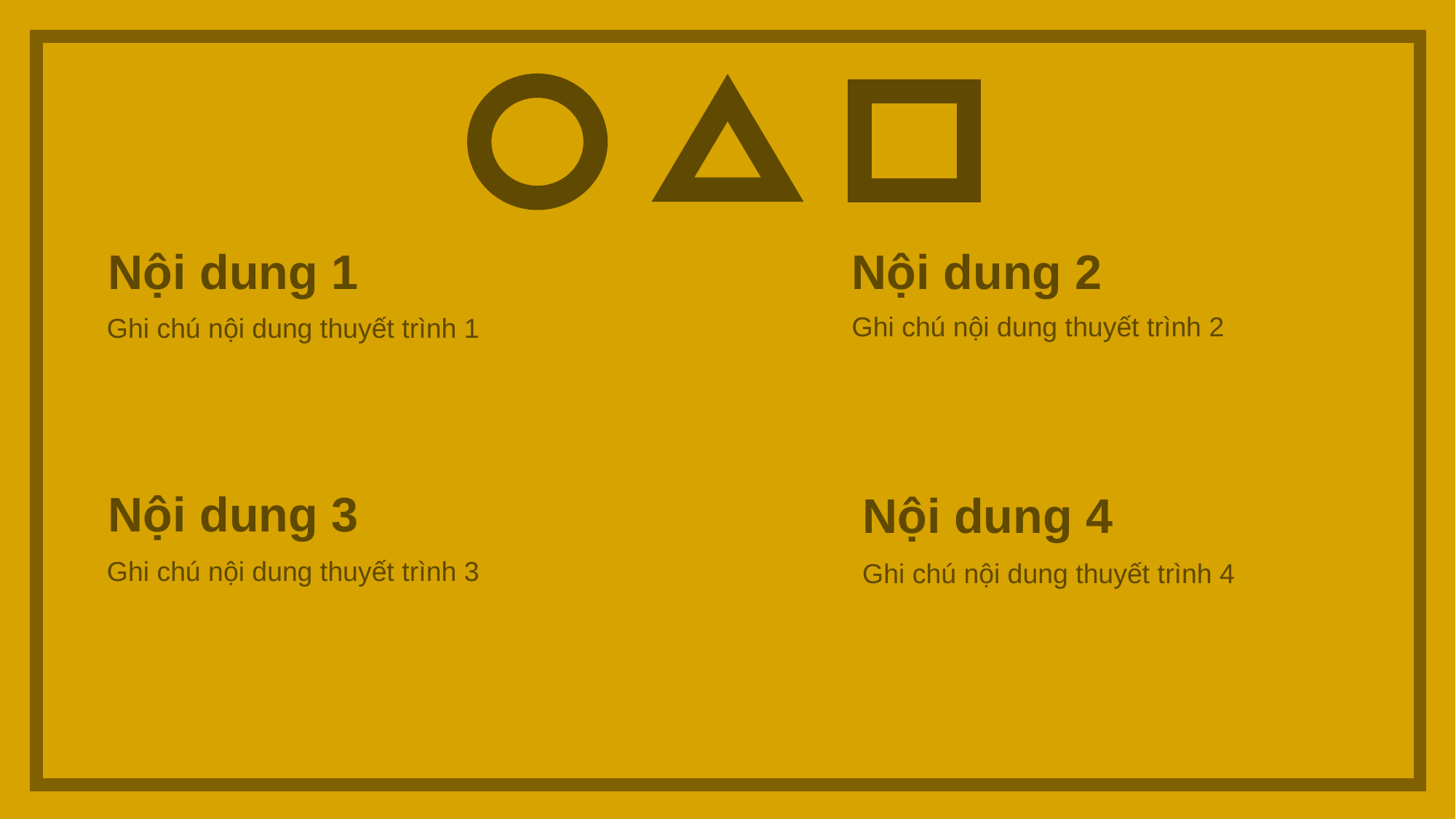

Nội dung 2
Ghi chú nội dung thuyết trình 2
Nội dung 1
Ghi chú nội dung thuyết trình 1
Nội dung 3
Ghi chú nội dung thuyết trình 3
Nội dung 4
Ghi chú nội dung thuyết trình 4